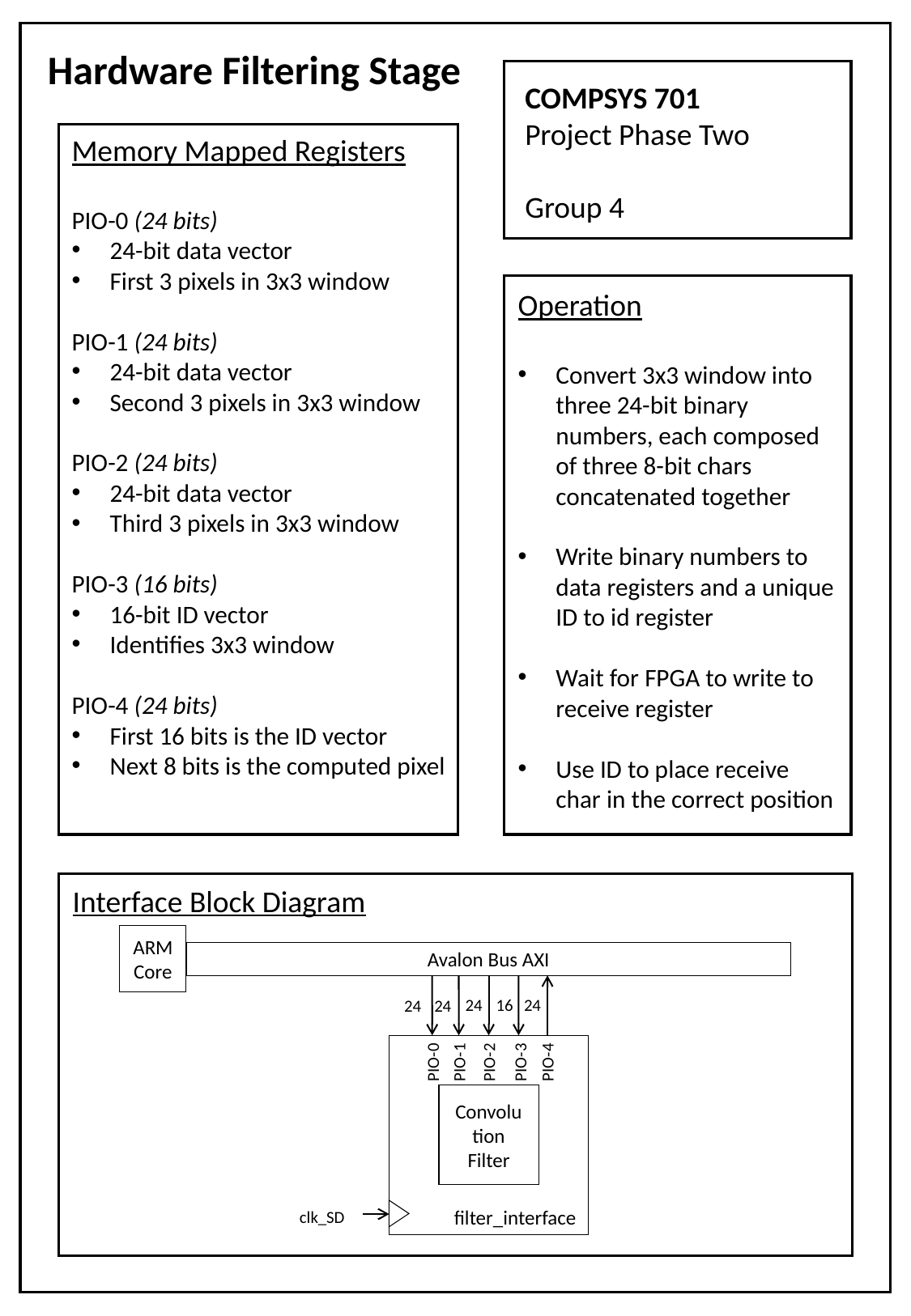

Hardware Filtering Stage

COMPSYS 701
Project Phase Two

Group 4

Memory Mapped Registers

PIO-0 (24 bits)
24-bit data vector
First 3 pixels in 3x3 window

PIO-1 (24 bits)
24-bit data vector
Second 3 pixels in 3x3 window

PIO-2 (24 bits)
24-bit data vector
Third 3 pixels in 3x3 window

PIO-3 (16 bits)
16-bit ID vector
Identifies 3x3 window

PIO-4 (24 bits)
First 16 bits is the ID vector
Next 8 bits is the computed pixel

Operation

Convert 3x3 window into three 24-bit binary numbers, each composed of three 8-bit chars concatenated together

Write binary numbers to data registers and a unique ID to id register

Wait for FPGA to write to receive register

Use ID to place receive char in the correct position

Interface Block Diagram
ARM Core
Avalon Bus AXI
24
24
16
24
24
filter_interface
PIO-3
PIO-4
PIO-0
PIO-1
PIO-2
Convolution Filter
clk_SD